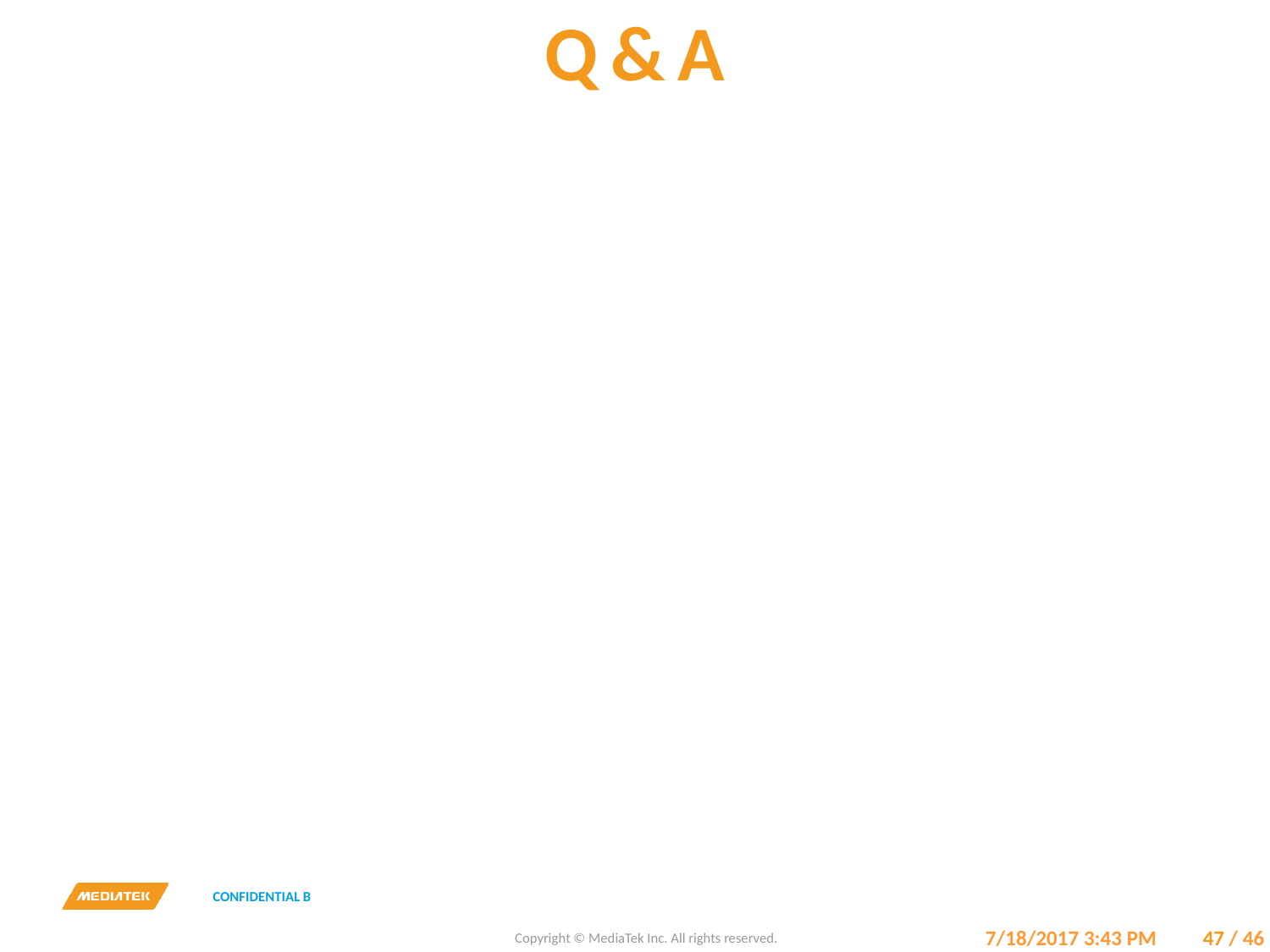

# Q & A
7/18/2017 3:43 PM
47
/ 46